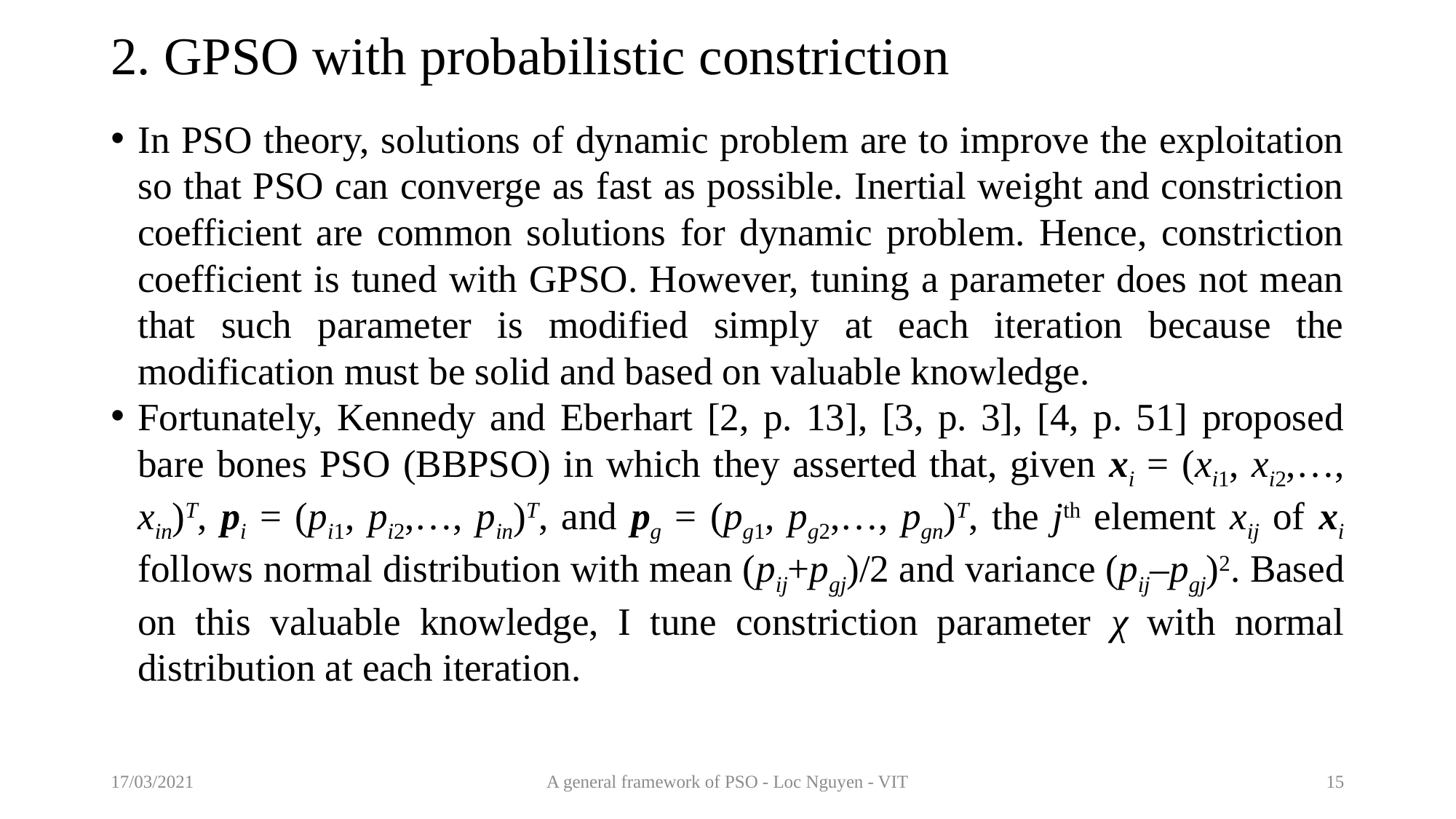

# 2. GPSO with probabilistic constriction
In PSO theory, solutions of dynamic problem are to improve the exploitation so that PSO can converge as fast as possible. Inertial weight and constriction coefficient are common solutions for dynamic problem. Hence, constriction coefficient is tuned with GPSO. However, tuning a parameter does not mean that such parameter is modified simply at each iteration because the modification must be solid and based on valuable knowledge.
Fortunately, Kennedy and Eberhart [2, p. 13], [3, p. 3], [4, p. 51] proposed bare bones PSO (BBPSO) in which they asserted that, given xi = (xi1, xi2,…, xin)T, pi = (pi1, pi2,…, pin)T, and pg = (pg1, pg2,…, pgn)T, the jth element xij of xi follows normal distribution with mean (pij+pgj)/2 and variance (pij–pgj)2. Based on this valuable knowledge, I tune constriction parameter χ with normal distribution at each iteration.
17/03/2021
A general framework of PSO - Loc Nguyen - VIT
15